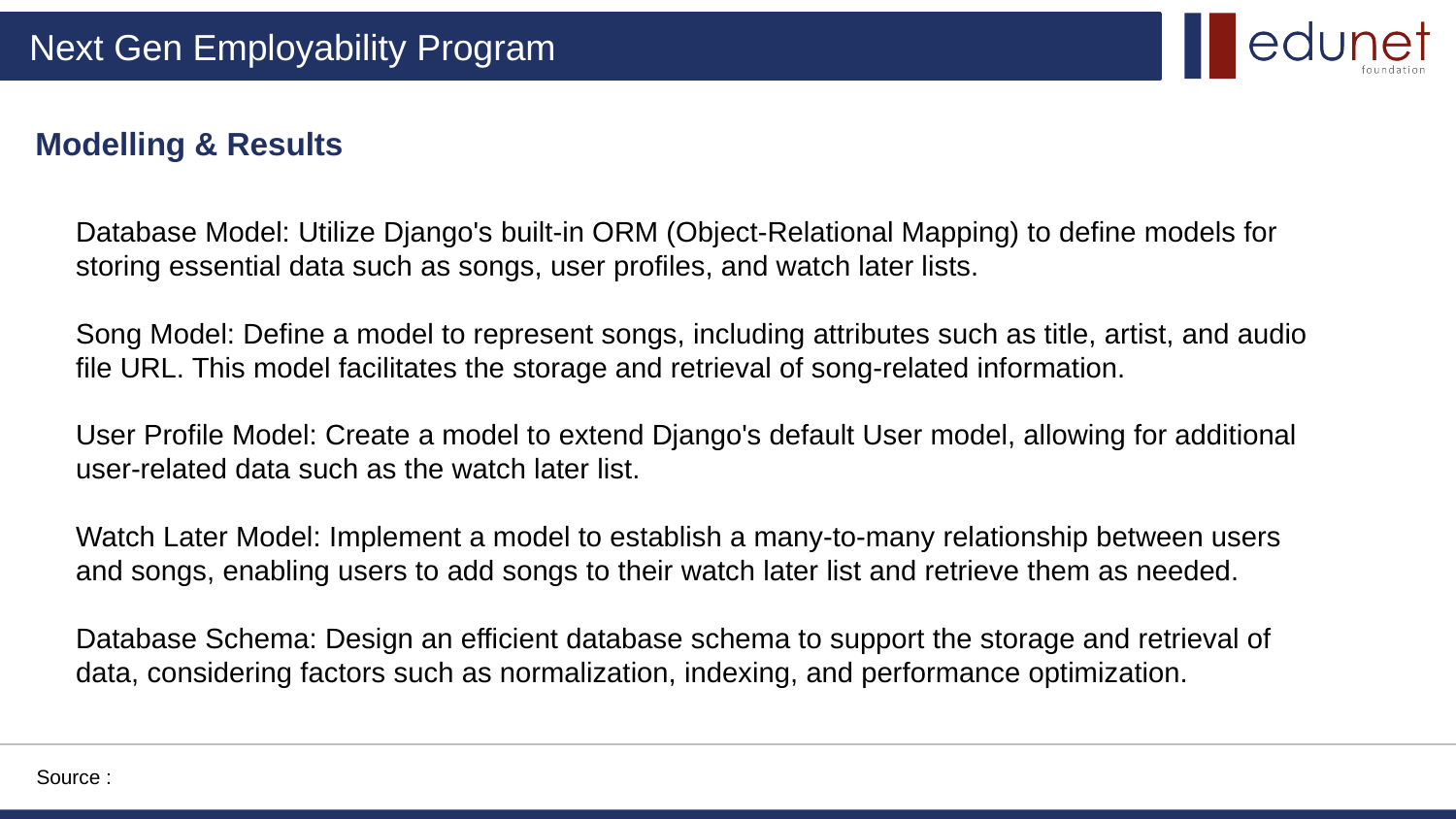

Modelling & Results
Database Model: Utilize Django's built-in ORM (Object-Relational Mapping) to define models for storing essential data such as songs, user profiles, and watch later lists.

Song Model: Define a model to represent songs, including attributes such as title, artist, and audio file URL. This model facilitates the storage and retrieval of song-related information.

User Profile Model: Create a model to extend Django's default User model, allowing for additional user-related data such as the watch later list.

Watch Later Model: Implement a model to establish a many-to-many relationship between users and songs, enabling users to add songs to their watch later list and retrieve them as needed.

Database Schema: Design an efficient database schema to support the storage and retrieval of data, considering factors such as normalization, indexing, and performance optimization.
Source :